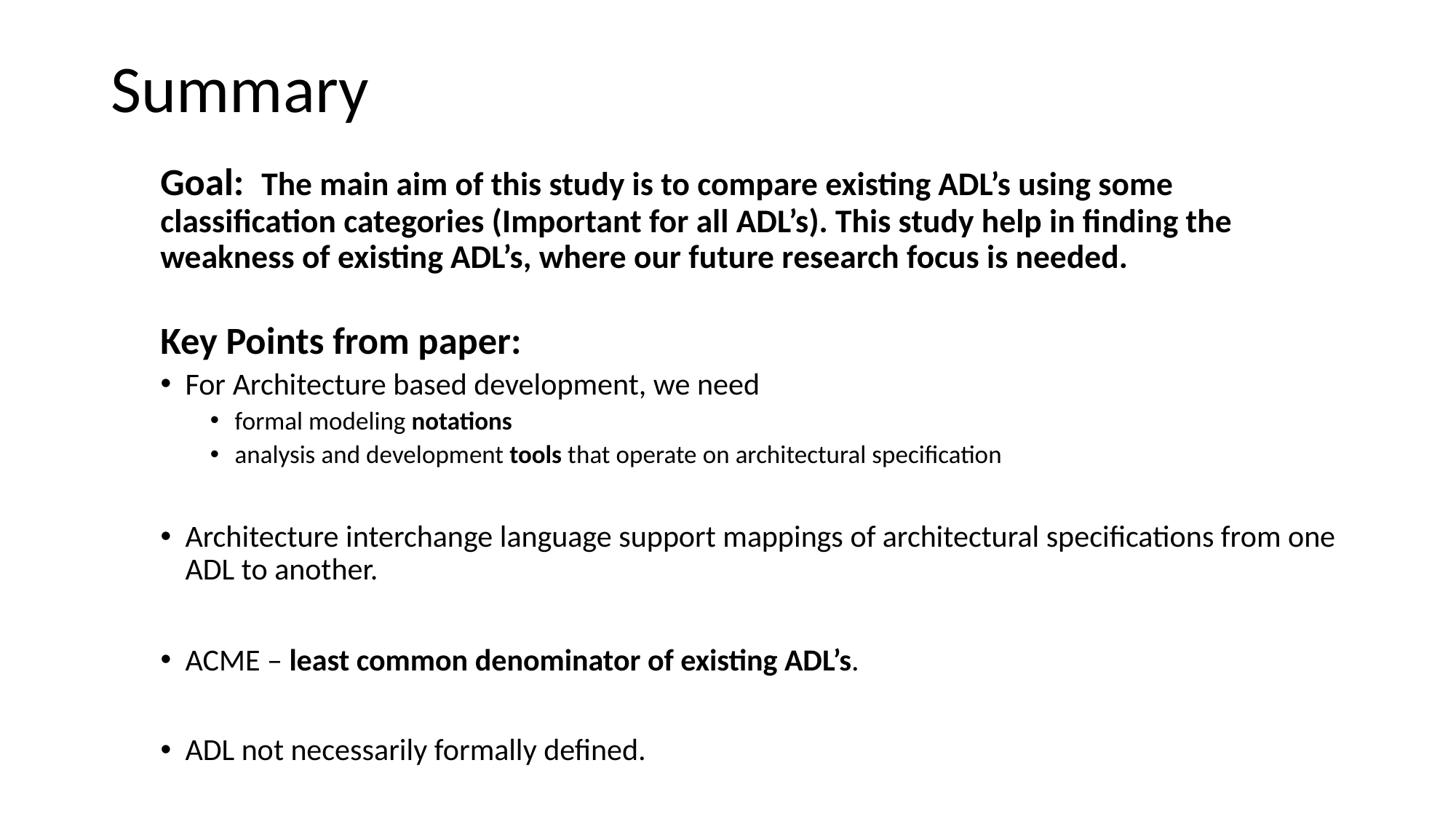

# Summary

Goal:  The main aim of this study is to compare existing ADL’s using some classification categories (Important for all ADL’s). This study help in finding the weakness of existing ADL’s, where our future research focus is needed.

Key Points from paper:
For Architecture based development, we need
formal modeling notations
analysis and development tools that operate on architectural specification

Architecture interchange language support mappings of architectural specifications from one ADL to another.

ACME – least common denominator of existing ADL’s.

ADL not necessarily formally defined.